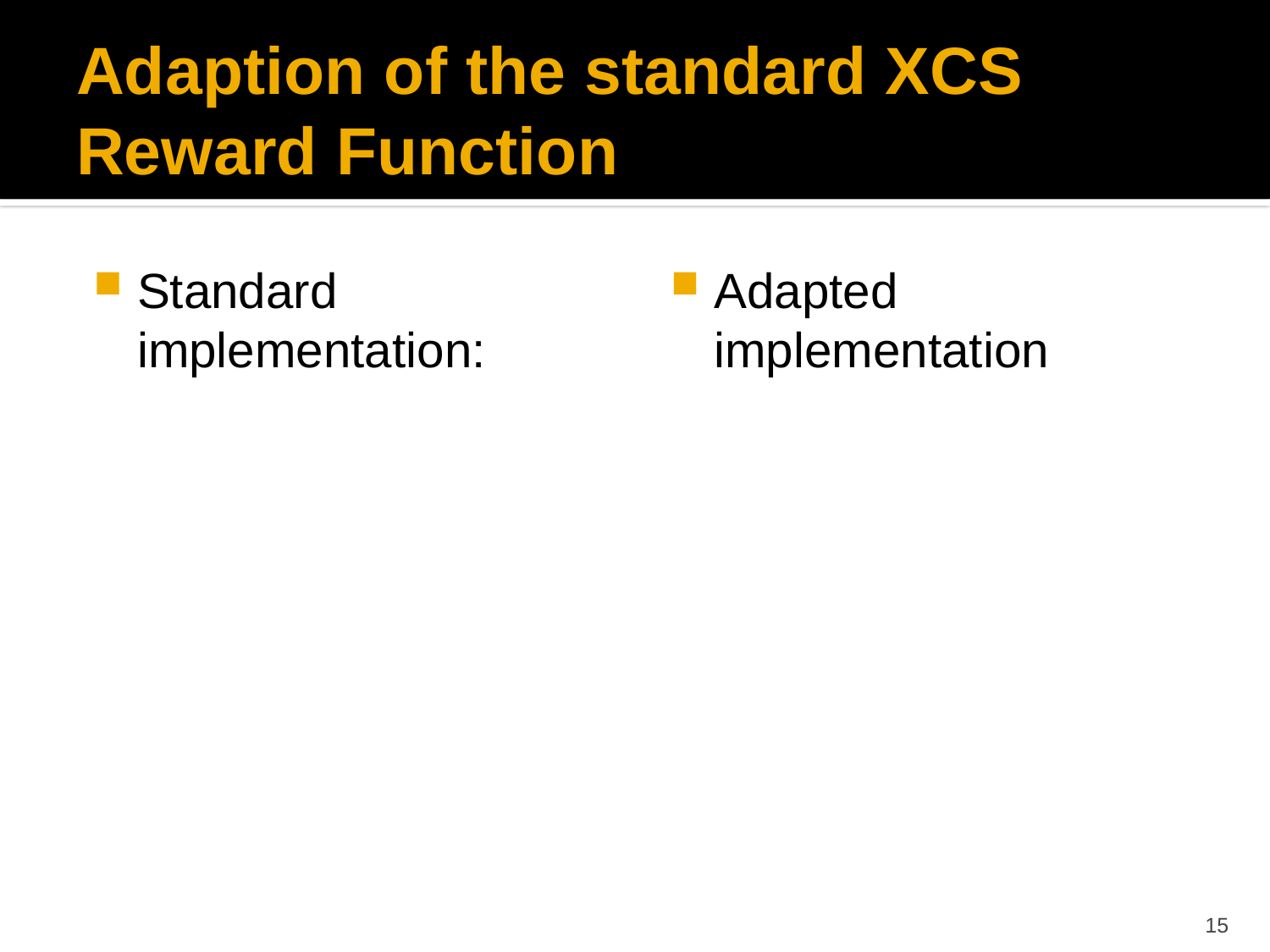

# Adaption of the standard XCS Reward Function
Standard implementation:
Adapted implementation
15